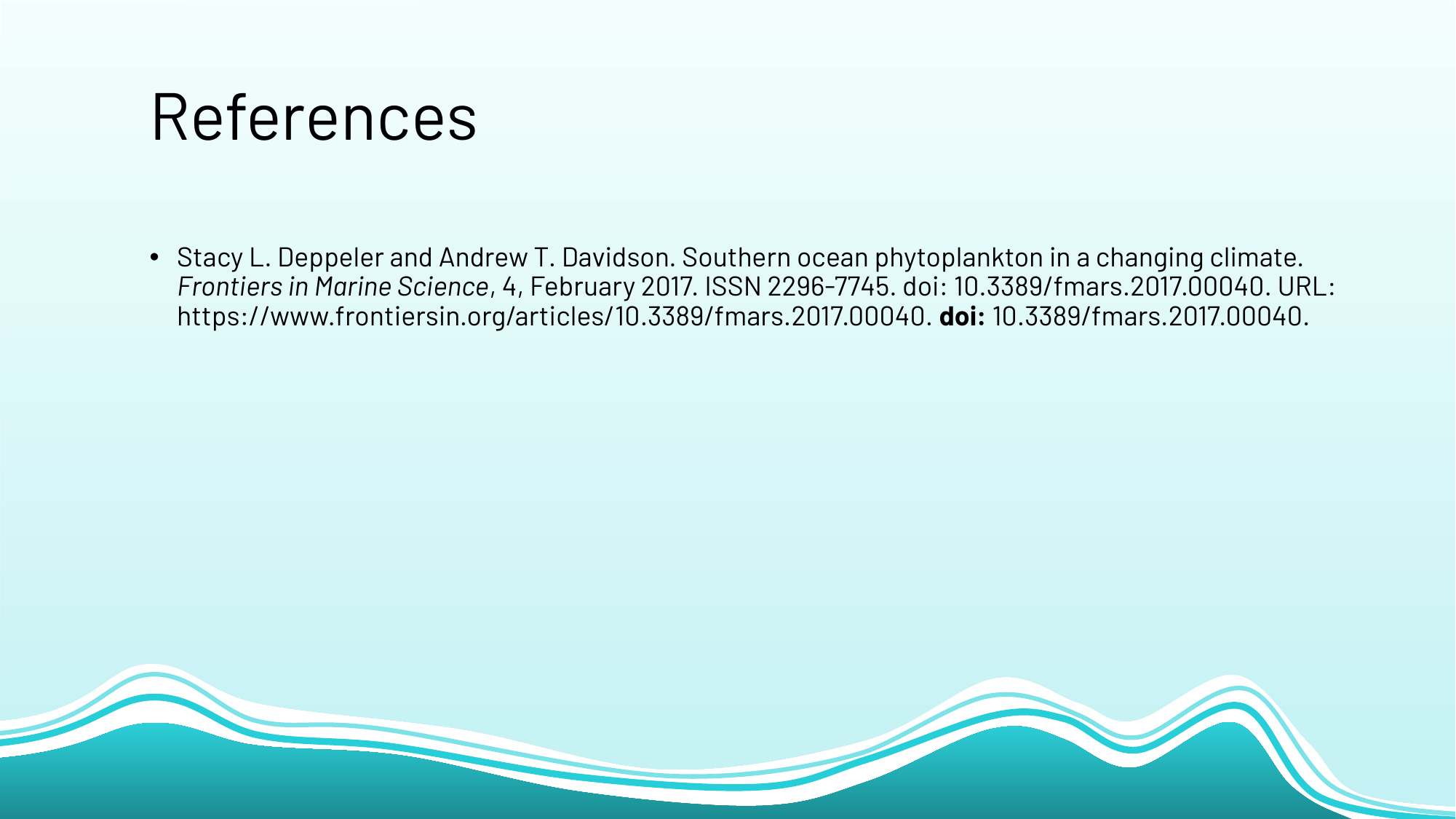

# References
Stacy L. Deppeler and Andrew T. Davidson. Southern ocean phytoplankton in a changing climate. Frontiers in Marine Science, 4, February 2017. ISSN 2296-7745. doi: 10.3389/fmars.2017.00040. URL: https://www.frontiersin.org/articles/10.3389/fmars.2017.00040. doi: 10.3389/fmars.2017.00040.